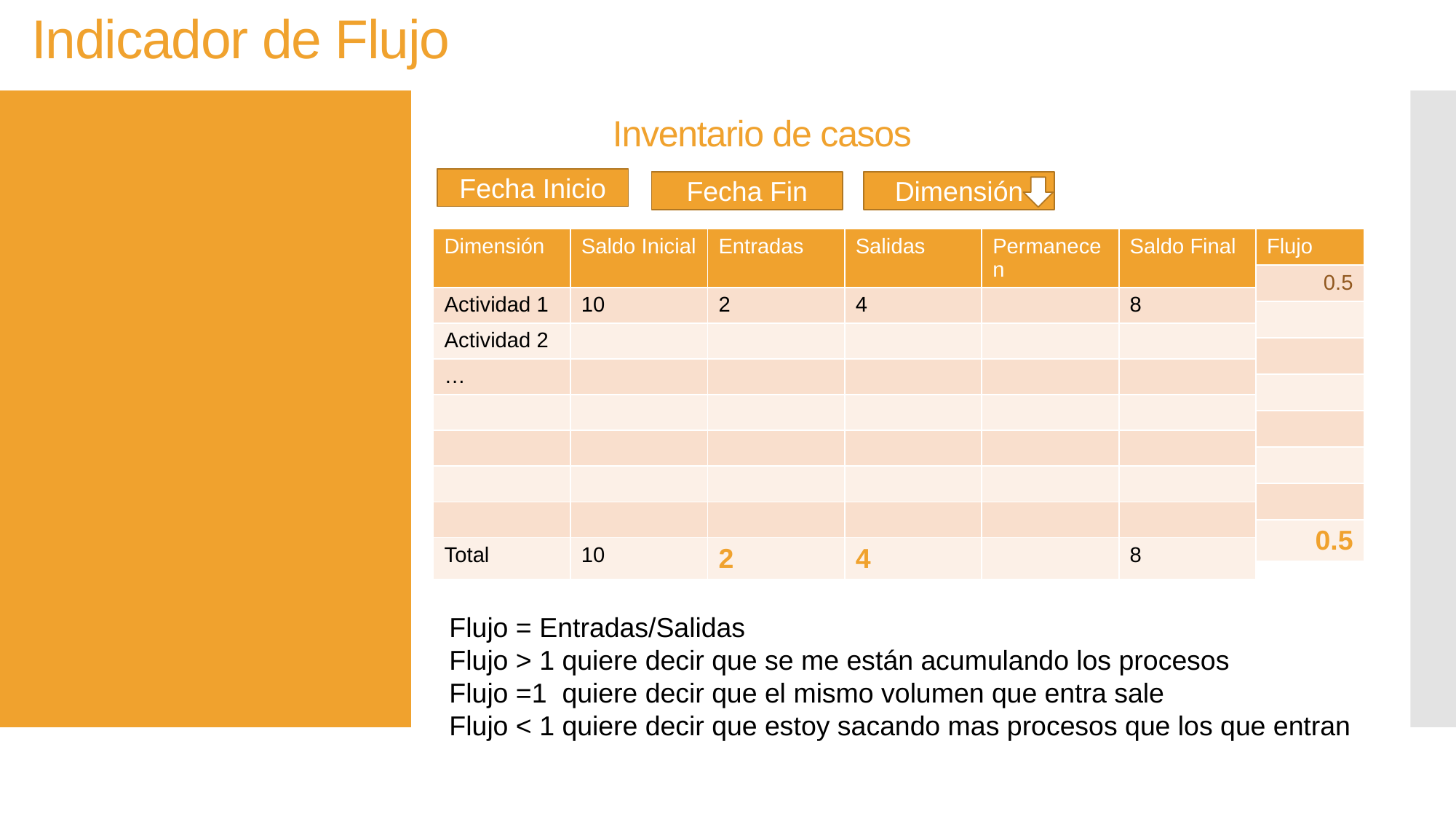

# Indicador de Flujo
Inventario de casos
Fecha Inicio
Fecha Fin
Dimensión

| Dimensión | Saldo Inicial | Entradas | Salidas | Permanecen | Saldo Final |
| --- | --- | --- | --- | --- | --- |
| Actividad 1 | 10 | 2 | 4 |  | 8 |
| Actividad 2 |  |  |  |  |  |
| … |  |  |  |  |  |
|  |  |  |  |  |  |
|  |  |  |  |  |  |
|  |  |  |  |  |  |
|  |  |  |  |  |  |
| Total | 10 | 2 | 4 |  | 8 |
| Flujo |
| --- |
| 0.5 |
|  |
|  |
|  |
|  |
|  |
|  |
| 0.5 |
Flujo = Entradas/Salidas
Flujo > 1 quiere decir que se me están acumulando los procesos
Flujo =1  quiere decir que el mismo volumen que entra sale
Flujo < 1 quiere decir que estoy sacando mas procesos que los que entran

13